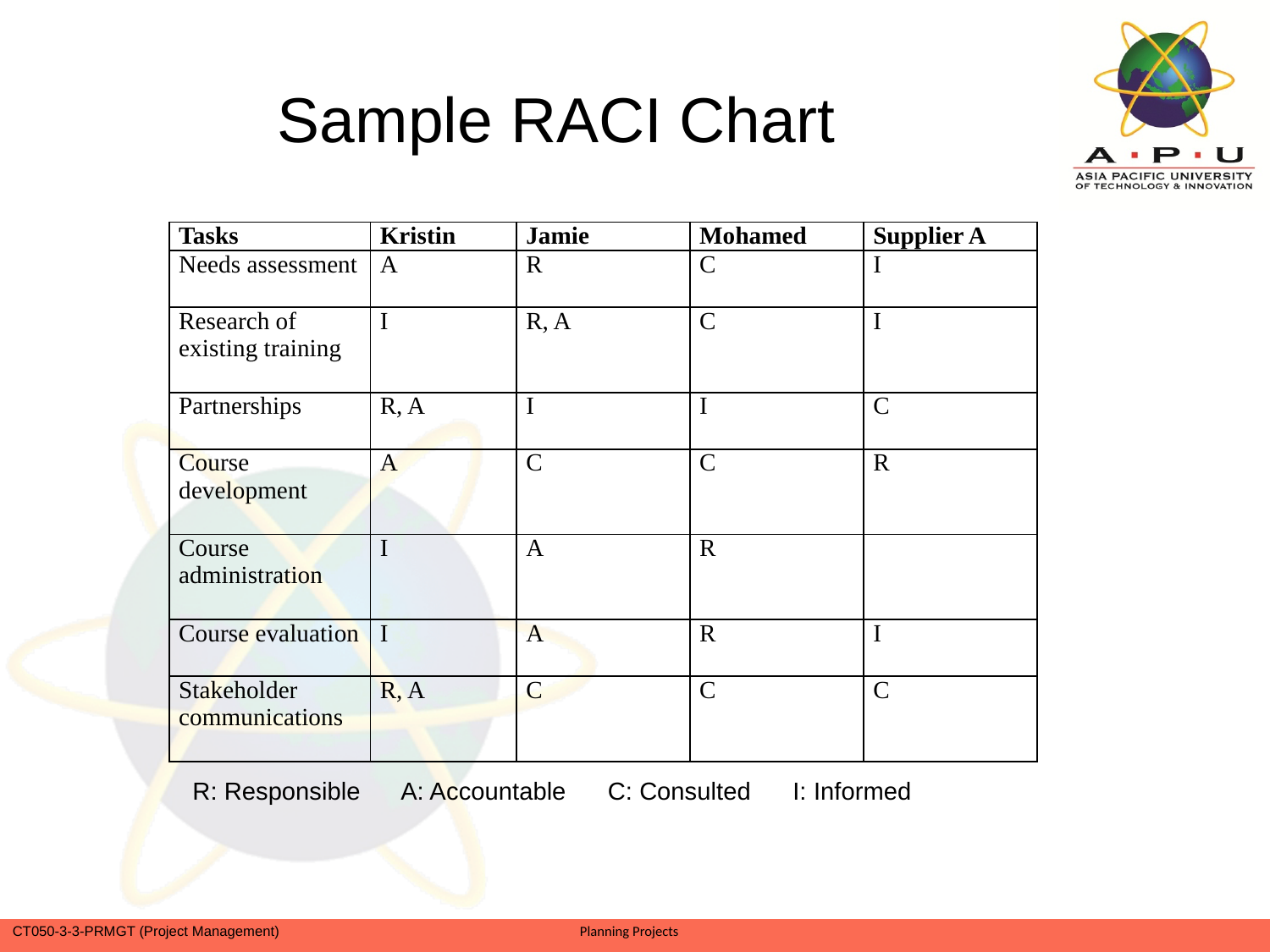

# Sample RACI Chart
| Tasks | Kristin | Jamie | Mohamed | Supplier A |
| --- | --- | --- | --- | --- |
| Needs assessment | A | R | C | I |
| Research of existing training | I | R, A | C | I |
| Partnerships | R, A | I | I | C |
| Course development | A | C | C | R |
| Course administration | I | A | R |  |
| Course evaluation | I | A | R | I |
| Stakeholder communications | R, A | C | C | C |
R: Responsible      A: Accountable      C: Consulted      I: Informed